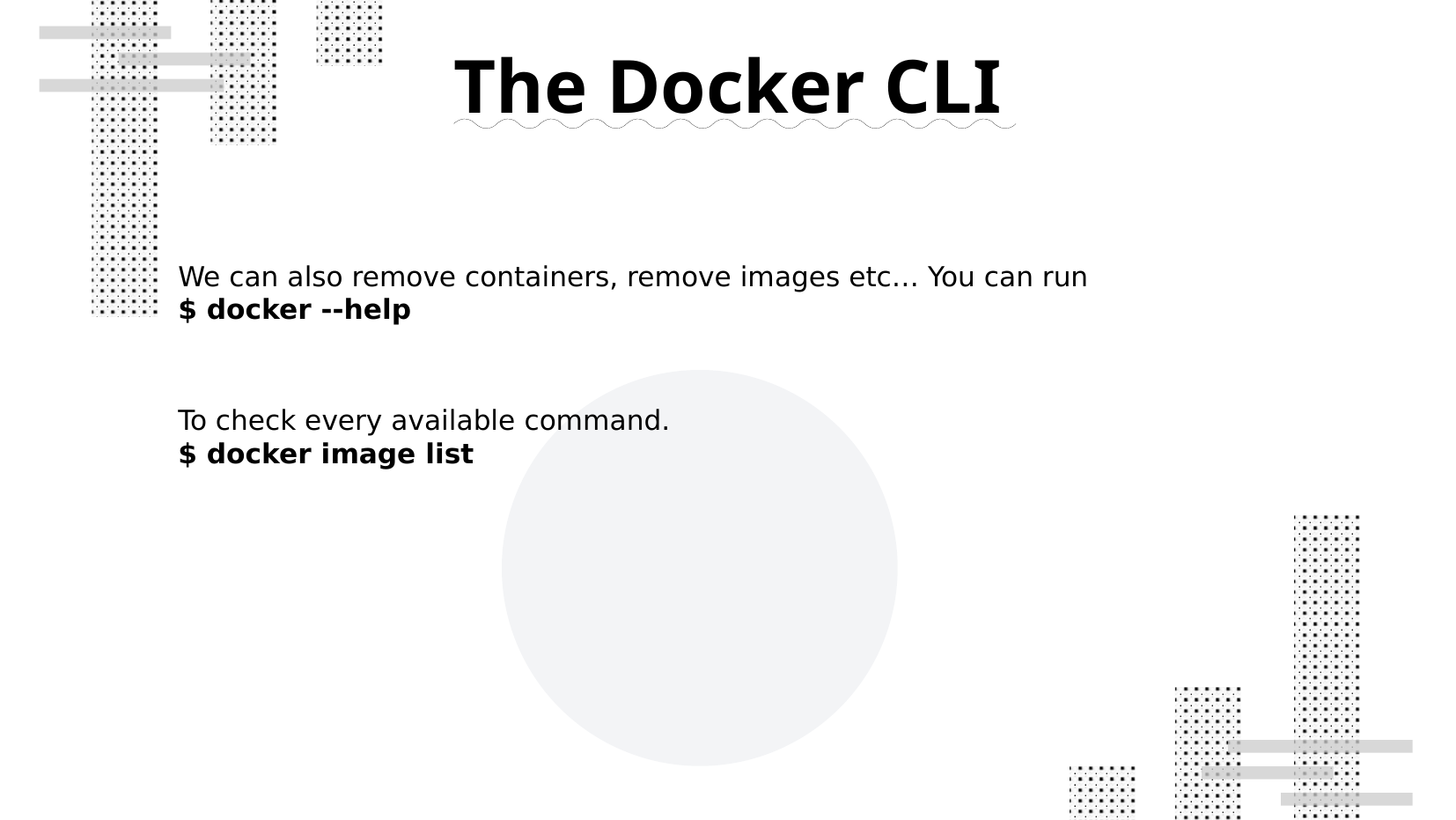

The Docker CLI

We can also remove containers, remove images etc… You can run
$ docker --help
To check every available command.
$ docker image list